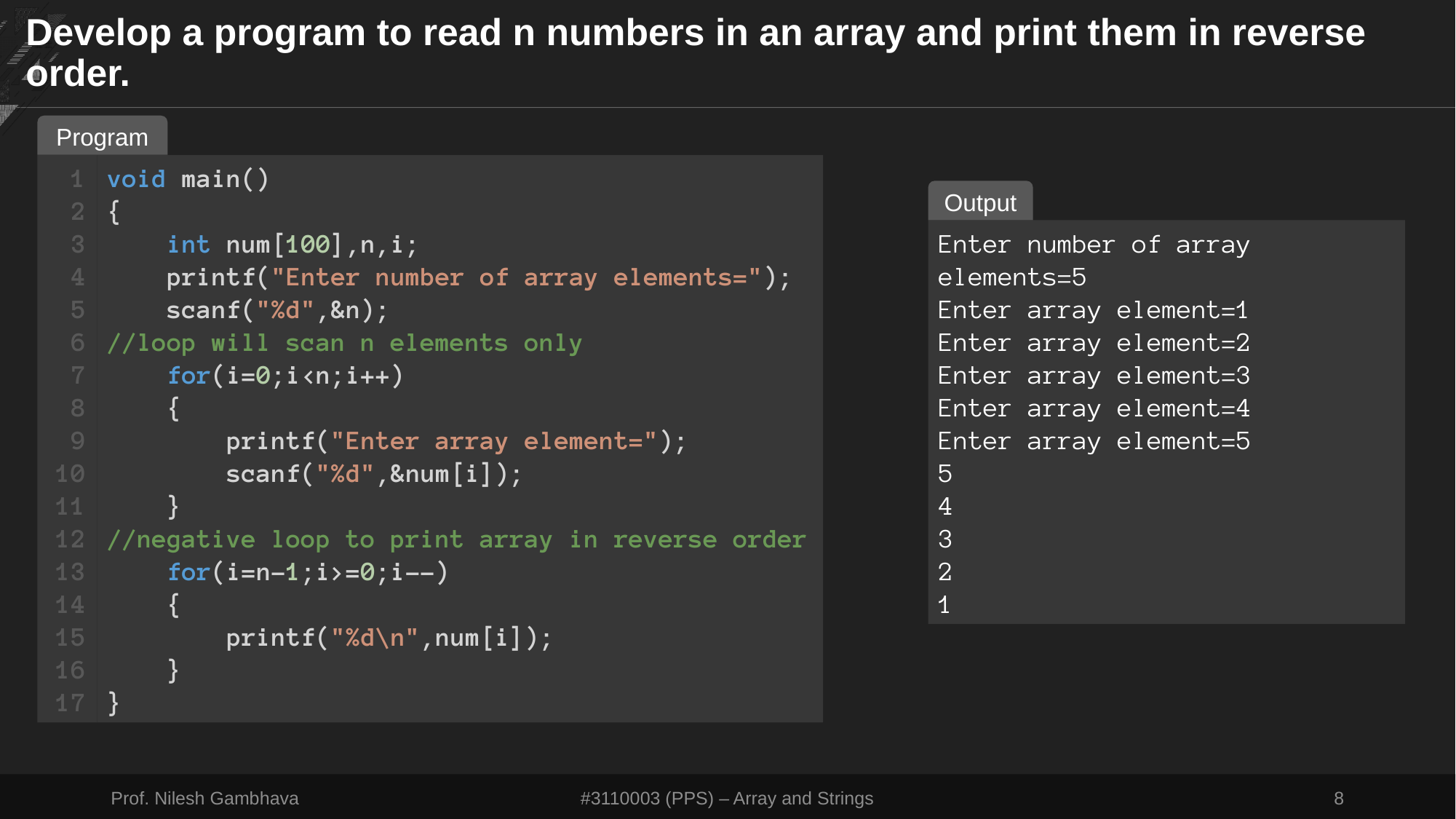

# Develop a program to read n numbers in an array and print them in reverse order.
Program
1
2
3
4
5
6
7
8
9
10
11
12
13
14
15
16
17
void main()
{
    int num[100],n,i;
    printf("Enter number of array elements=");
    scanf("%d",&n);
//loop will scan n elements only
    for(i=0;i<n;i++)
    {
        printf("Enter array element=");
        scanf("%d",&num[i]);
    }
//negative loop to print array in reverse order
    for(i=n-1;i>=0;i--)
    {
        printf("%d\n",num[i]);
    }
}
Output
Enter number of array elements=5
Enter array element=1
Enter array element=2
Enter array element=3
Enter array element=4
Enter array element=5
5
4
3
2
1